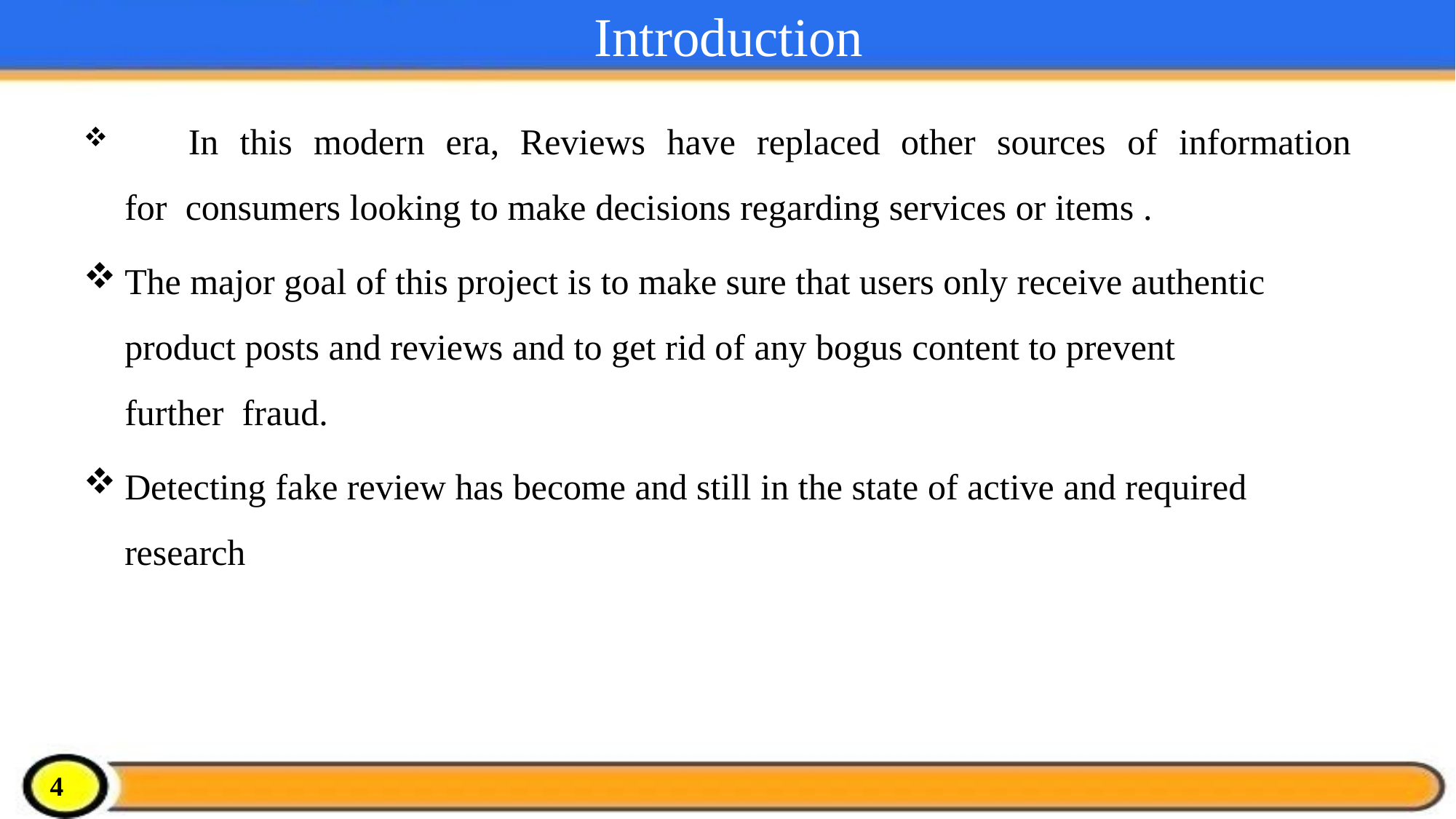

# Introduction
	In	this	modern	era,	Reviews	have	replaced	other	sources	of	information	for  consumers looking to make decisions regarding services or items .
The major goal of this project is to make sure that users only receive authentic  product posts and reviews and to get rid of any bogus content to prevent further  fraud.
Detecting fake review has become and still in the state of active and required
research
4